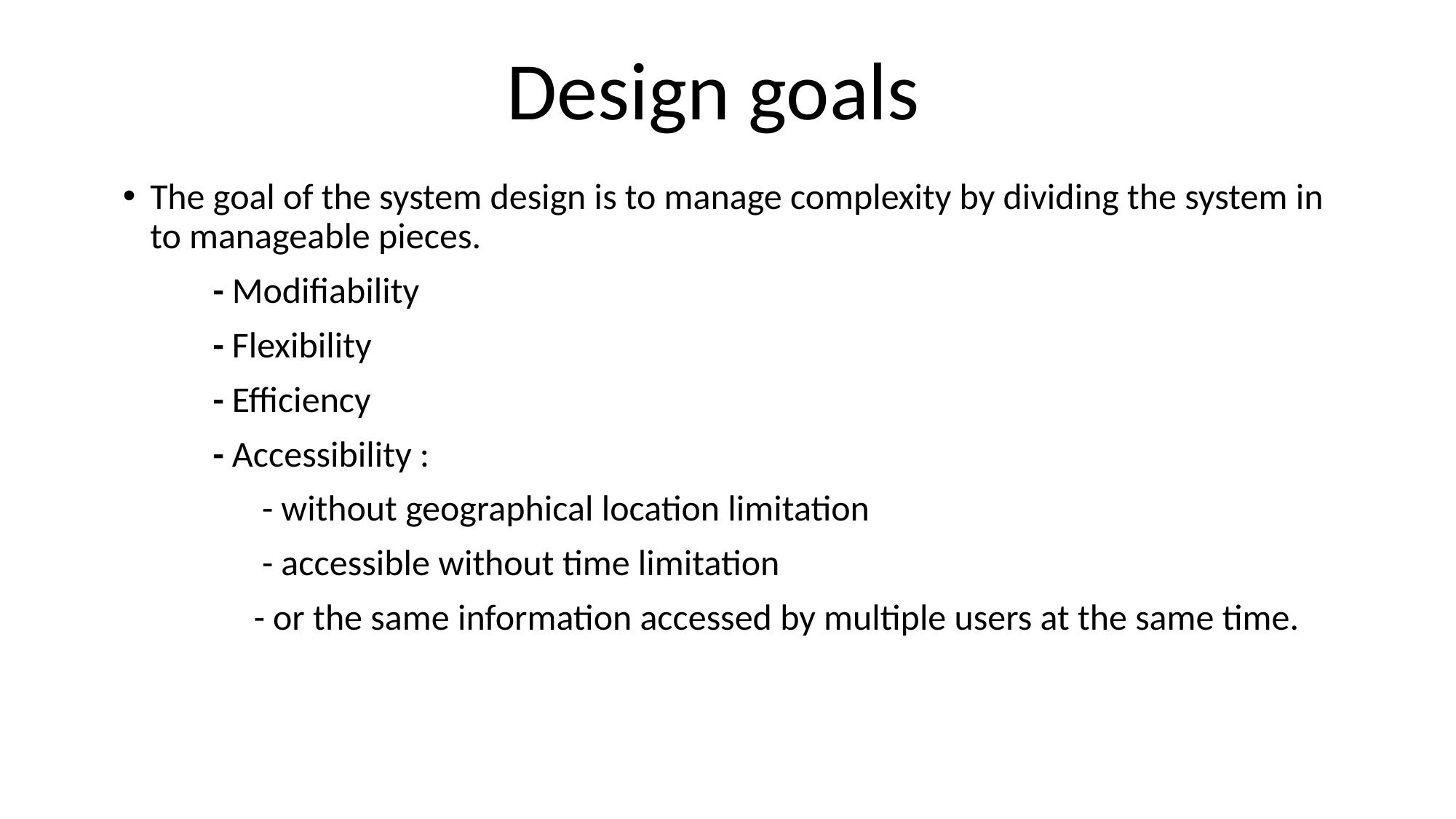

# Design goals
The goal of the system design is to manage complexity by dividing the system in to manageable pieces.
           - Modifiability
           - Flexibility
           - Efficiency
           - Accessibility :
                 - without geographical location limitation
                 - accessible without time limitation
                - or the same information accessed by multiple users at the same time.